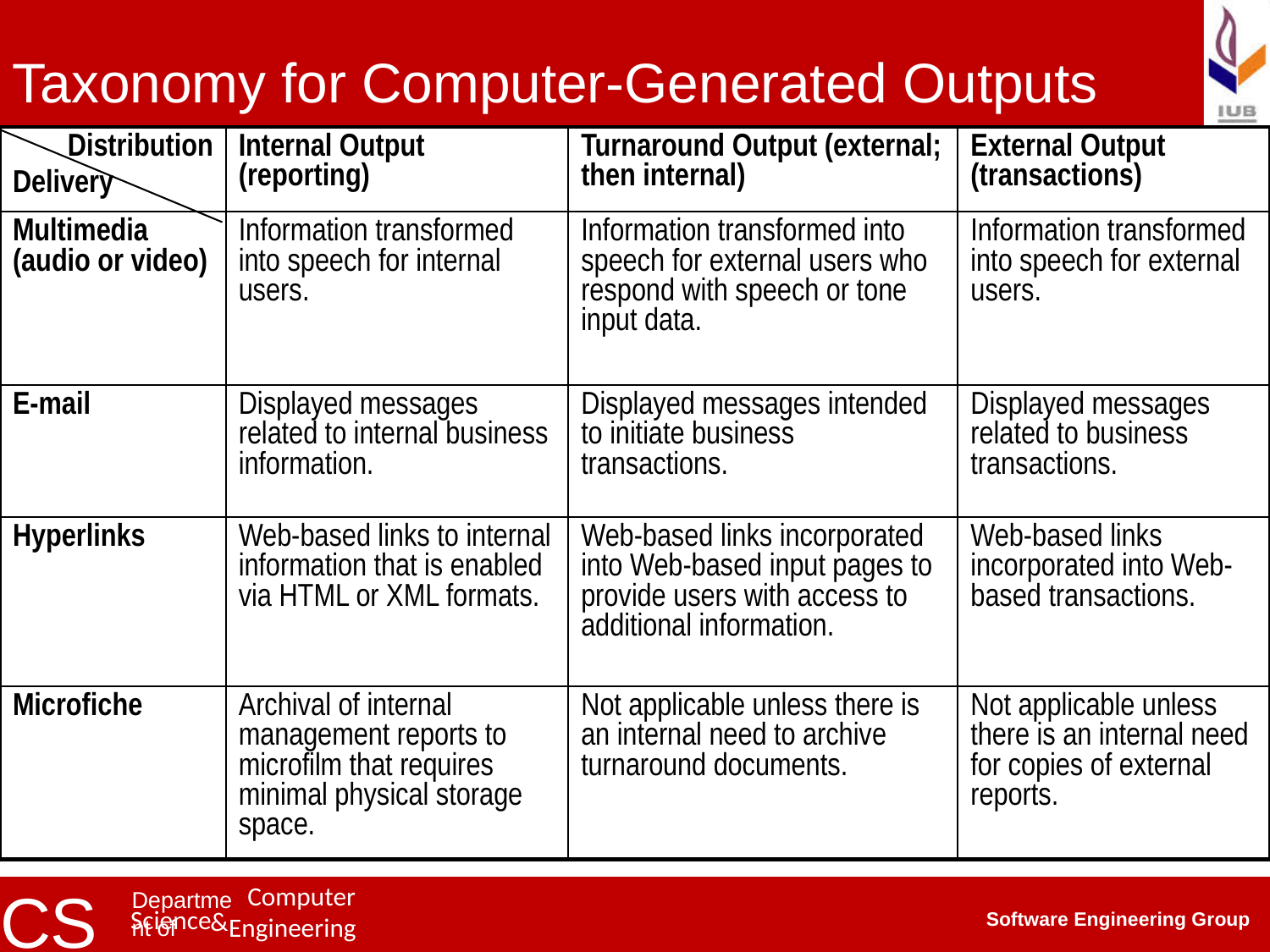

# Taxonomy for Computer-Generated Outputs
| Distribution Delivery | Internal Output (reporting) | Turnaround Output (external; then internal) | External Output (transactions) |
| --- | --- | --- | --- |
| Multimedia (audio or video) | Information transformed into speech for internal users. | Information transformed into speech for external users who respond with speech or tone input data. | Information transformed into speech for external users. |
| E-mail | Displayed messages related to internal business information. | Displayed messages intended to initiate business transactions. | Displayed messages related to business transactions. |
| Hyperlinks | Web-based links to internal information that is enabled via HTML or XML formats. | Web-based links incorporated into Web-based input pages to provide users with access to additional information. | Web-based links incorporated into Web-based transactions. |
| Microfiche | Archival of internal management reports to microfilm that requires minimal physical storage space. | Not applicable unless there is an internal need to archive turnaround documents. | Not applicable unless there is an internal need for copies of external reports. |